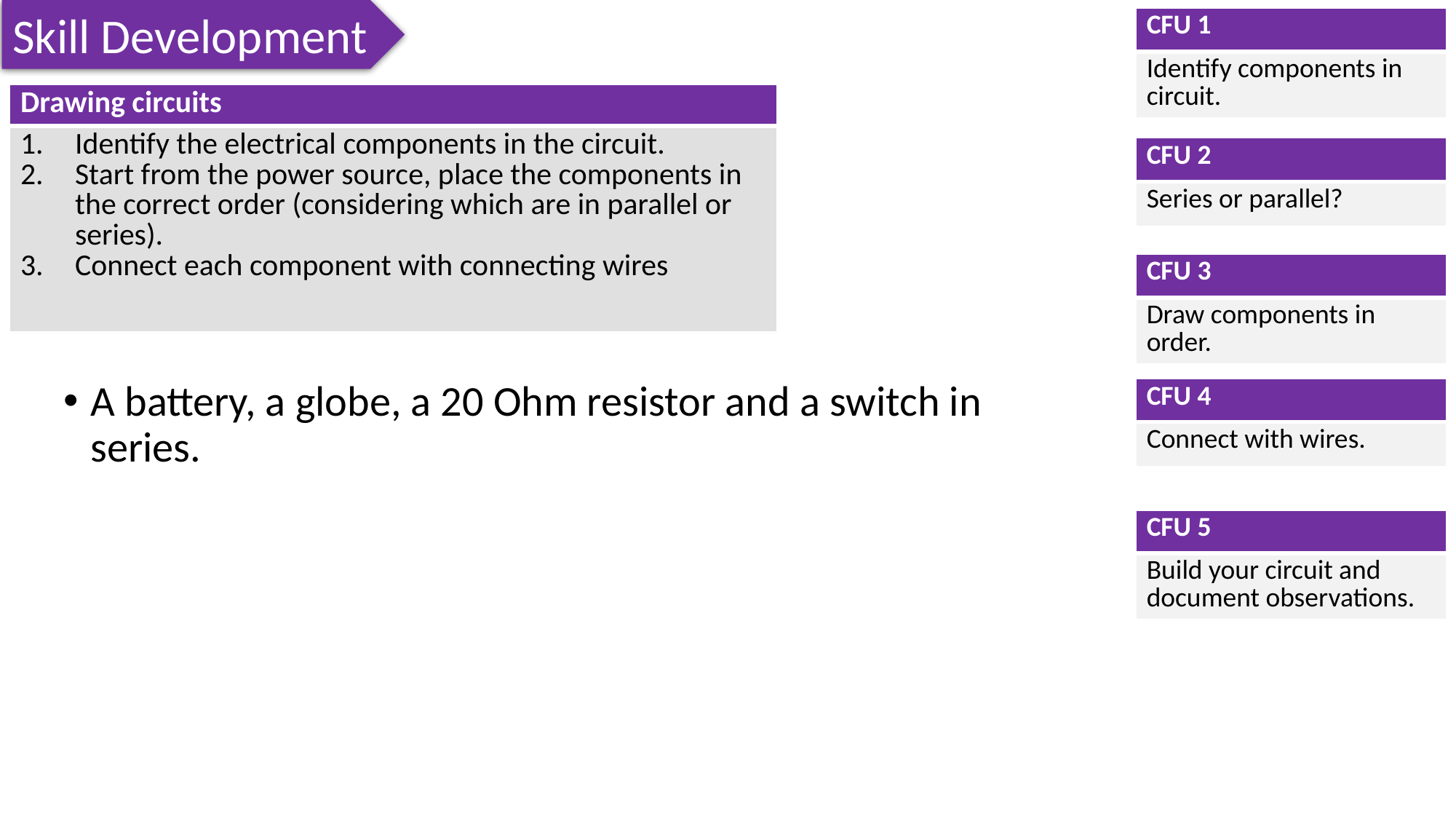

Skill Development
| CFU 1 |
| --- |
| Identify components in circuit. |
| Drawing circuits |
| --- |
| Identify the electrical components in the circuit. Start from the power source, place the components in the correct order (considering which are in parallel or series). Connect each component with connecting wires |
| CFU 2 |
| --- |
| Series or parallel? |
| CFU 3 |
| --- |
| Draw components in order. |
A battery, a globe, a 20 Ohm resistor and a switch in series.
| CFU 4 |
| --- |
| Connect with wires. |
| CFU 5 |
| --- |
| Build your circuit and document observations. |